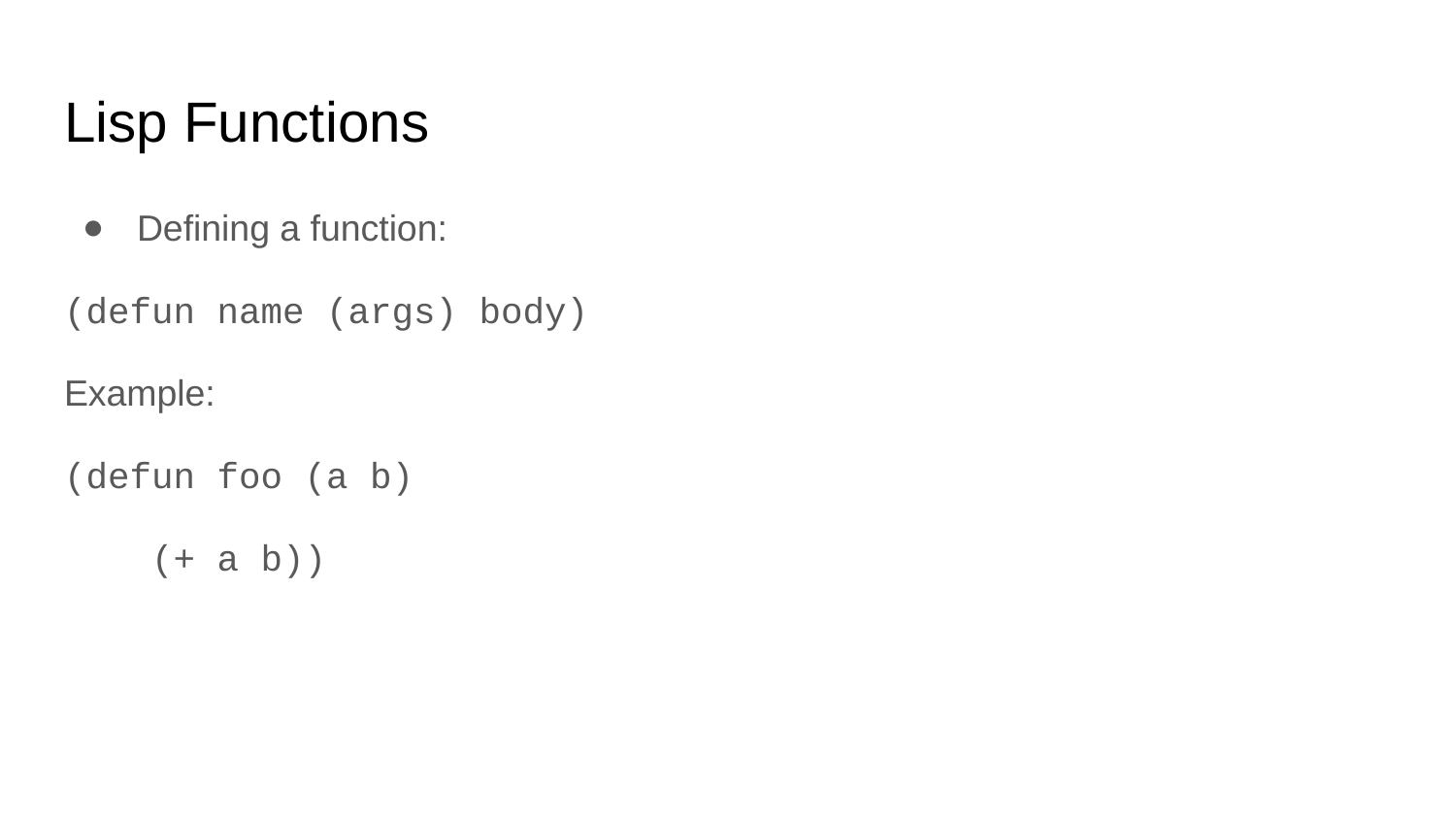

# Lisp Functions
Defining a function:
(defun name (args) body)
Example:
(defun foo (a b)
    (+ a b))